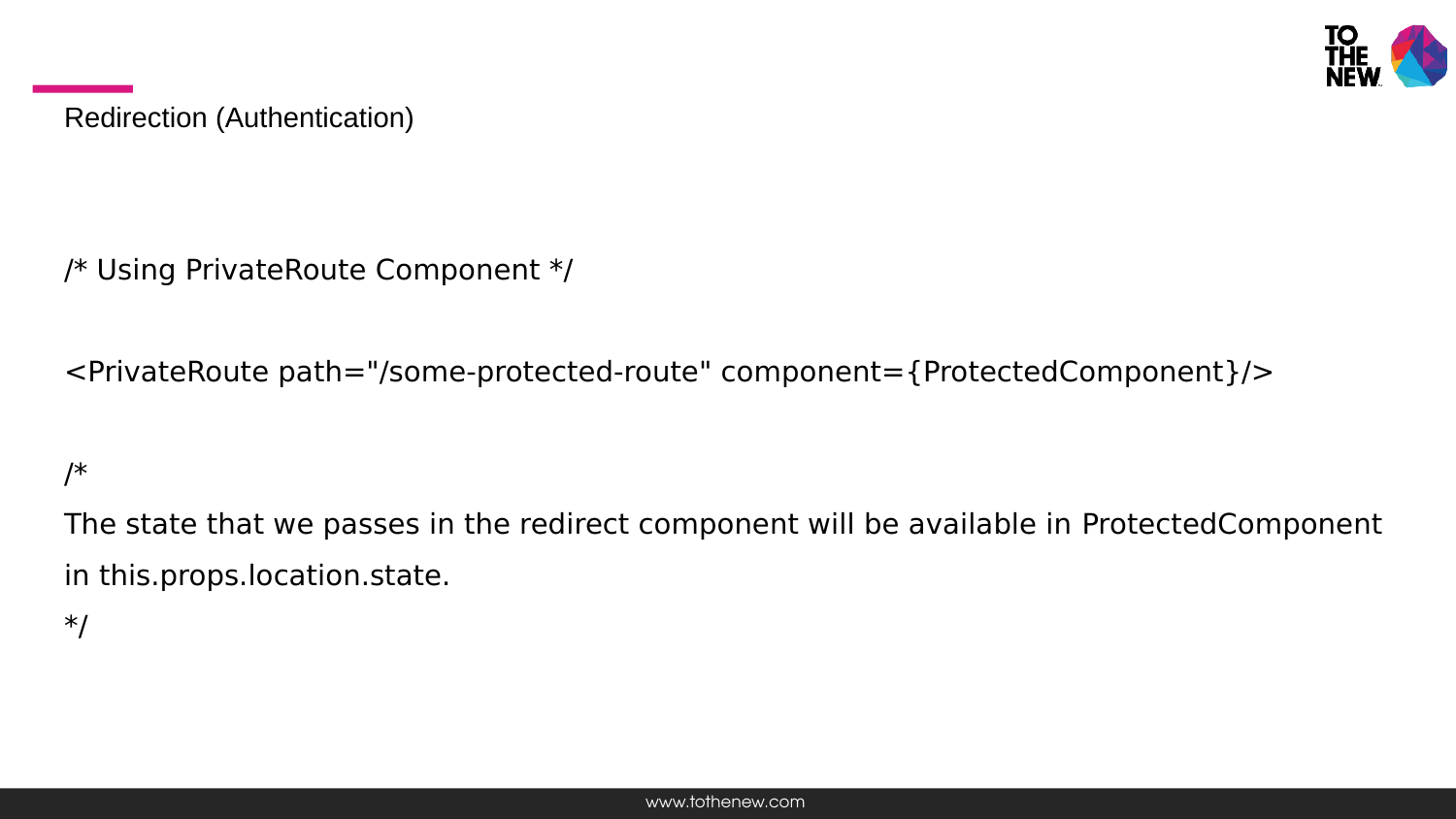

# Redirection (Authentication)
/* Using PrivateRoute Component */

<PrivateRoute path="/some-protected-route" component={ProtectedComponent}/>

/*
The state that we passes in the redirect component will be available in ProtectedComponent in this.props.location.state.
*/